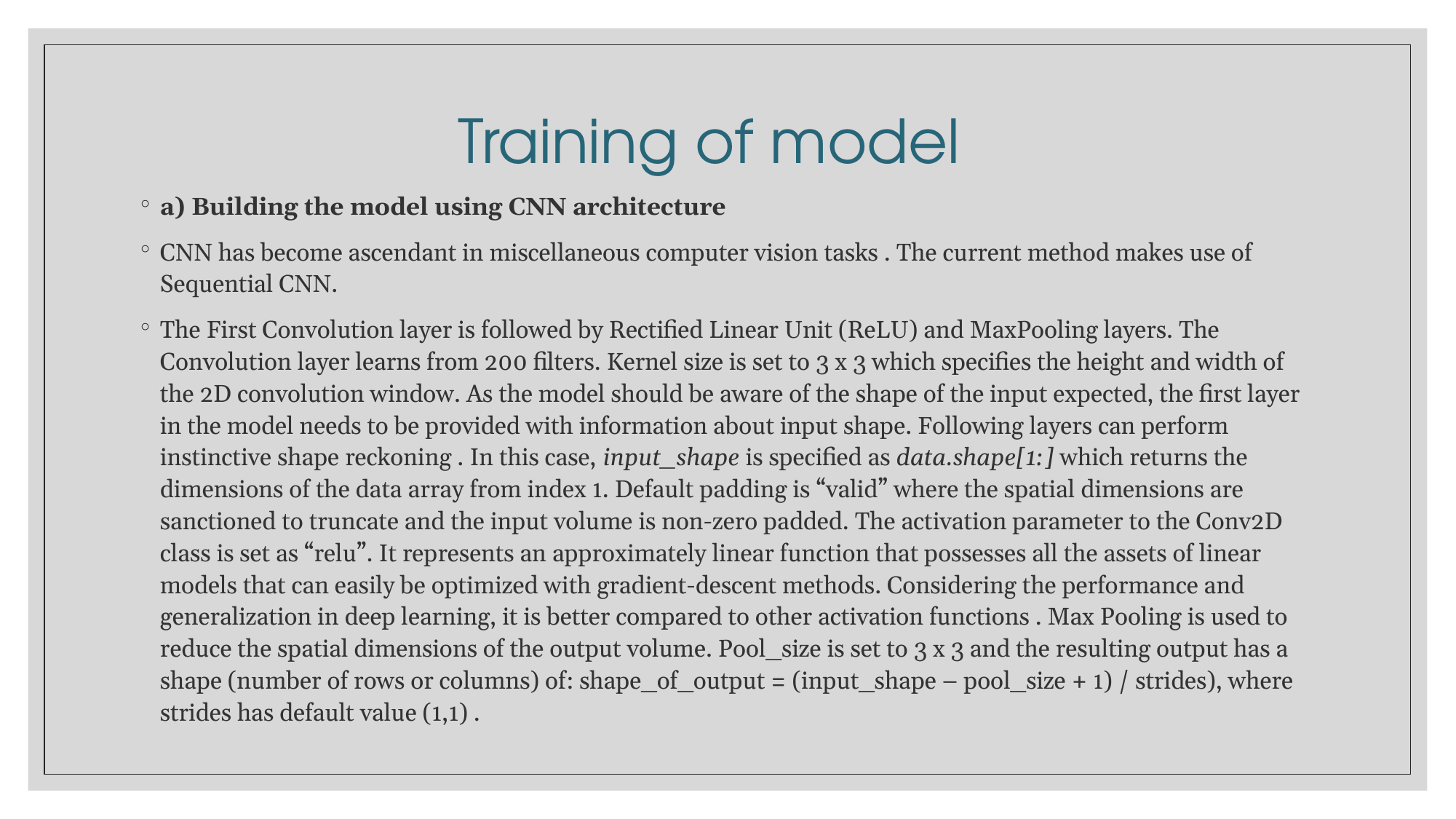

# Training of model
a) Building the model using CNN architecture
CNN has become ascendant in miscellaneous computer vision tasks . The current method makes use of Sequential CNN.
The First Convolution layer is followed by Rectified Linear Unit (ReLU) and MaxPooling layers. The Convolution layer learns from 200 filters. Kernel size is set to 3 x 3 which specifies the height and width of the 2D convolution window. As the model should be aware of the shape of the input expected, the first layer in the model needs to be provided with information about input shape. Following layers can perform instinctive shape reckoning . In this case, input_shape is specified as data.shape[1:] which returns the dimensions of the data array from index 1. Default padding is “valid” where the spatial dimensions are sanctioned to truncate and the input volume is non-zero padded. The activation parameter to the Conv2D class is set as “relu”. It represents an approximately linear function that possesses all the assets of linear models that can easily be optimized with gradient-descent methods. Considering the performance and generalization in deep learning, it is better compared to other activation functions . Max Pooling is used to reduce the spatial dimensions of the output volume. Pool_size is set to 3 x 3 and the resulting output has a shape (number of rows or columns) of: shape_of_output = (input_shape – pool_size + 1) / strides), where strides has default value (1,1) .